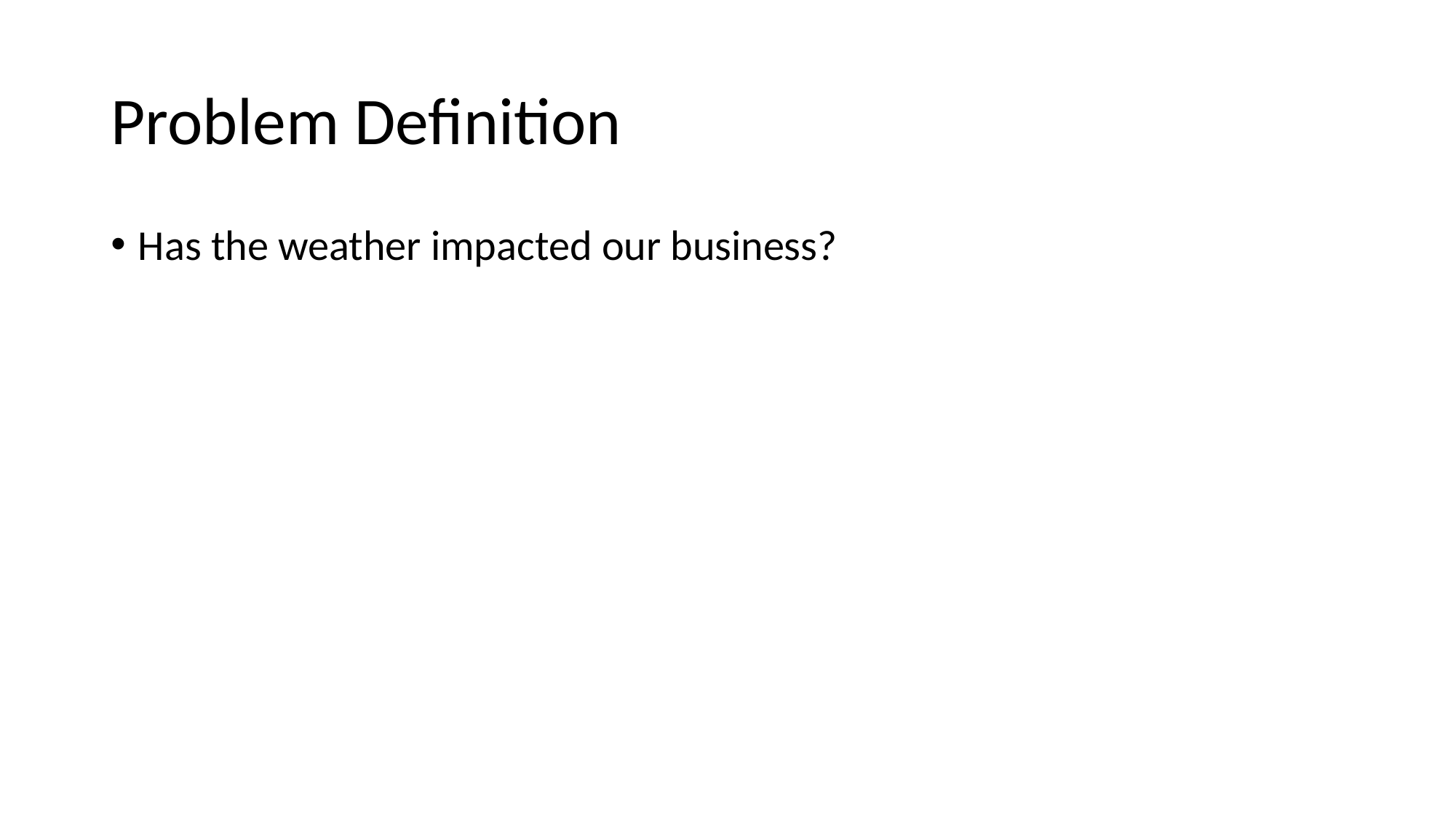

# Problem Definition
Has the weather impacted our business?